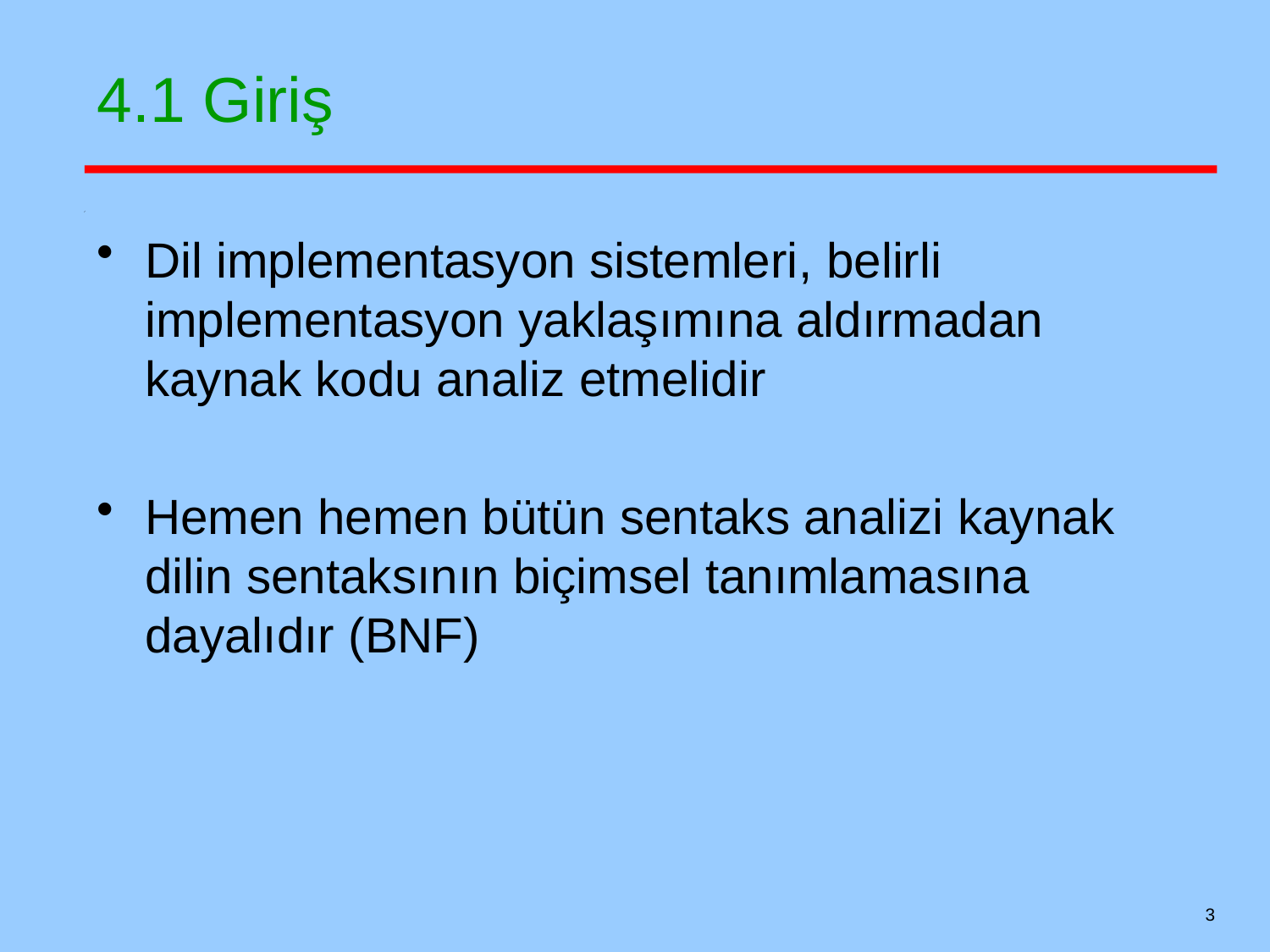

# 4.1 Giriş
Dil implementasyon sistemleri, belirli implementasyon yaklaşımına aldırmadan kaynak kodu analiz etmelidir

Hemen hemen bütün sentaks analizi kaynak dilin sentaksının biçimsel tanımlamasına dayalıdır (BNF)
3